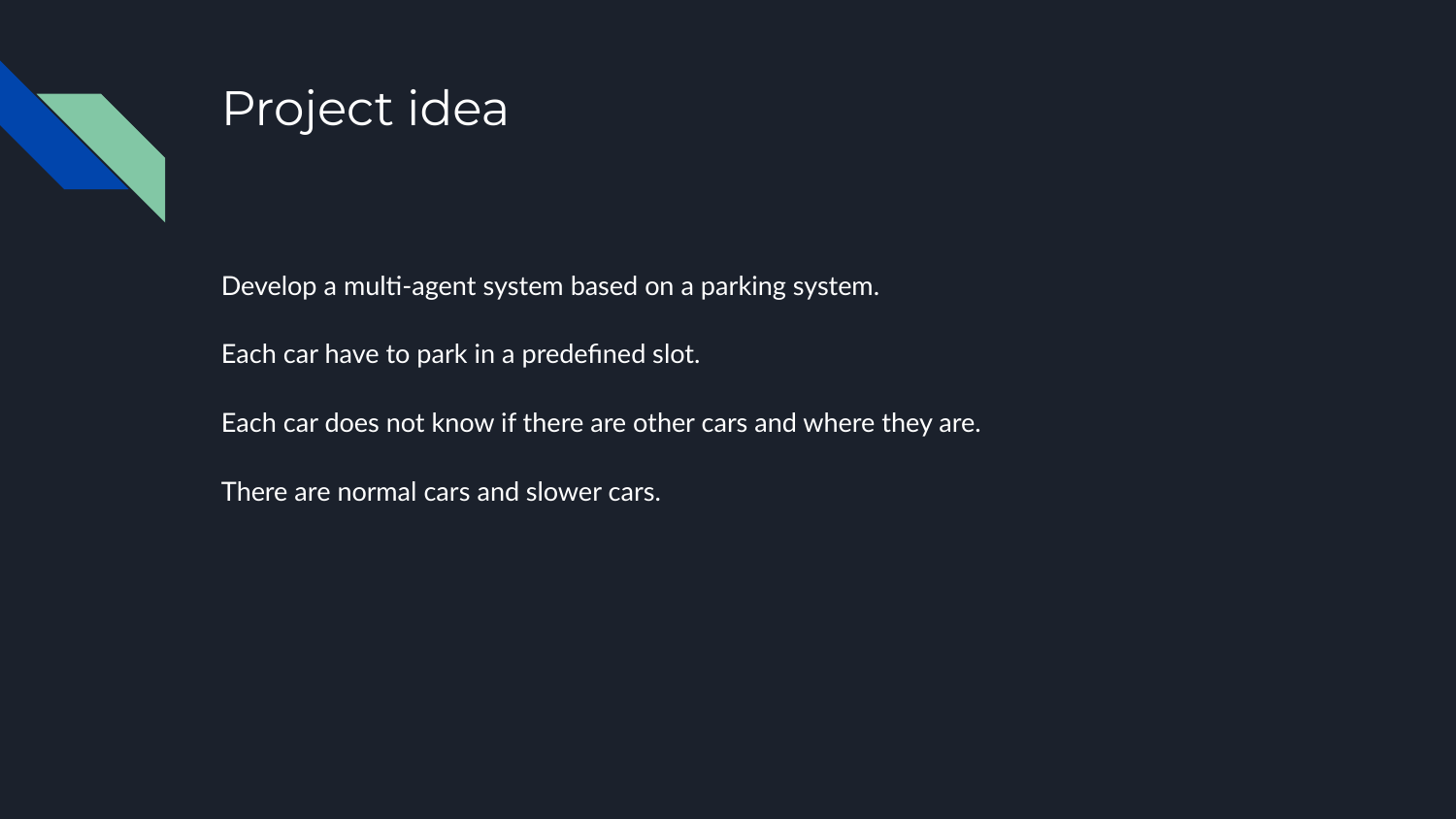

# Project idea
Develop a multi-agent system based on a parking system.
Each car have to park in a predefined slot.
Each car does not know if there are other cars and where they are.
There are normal cars and slower cars.